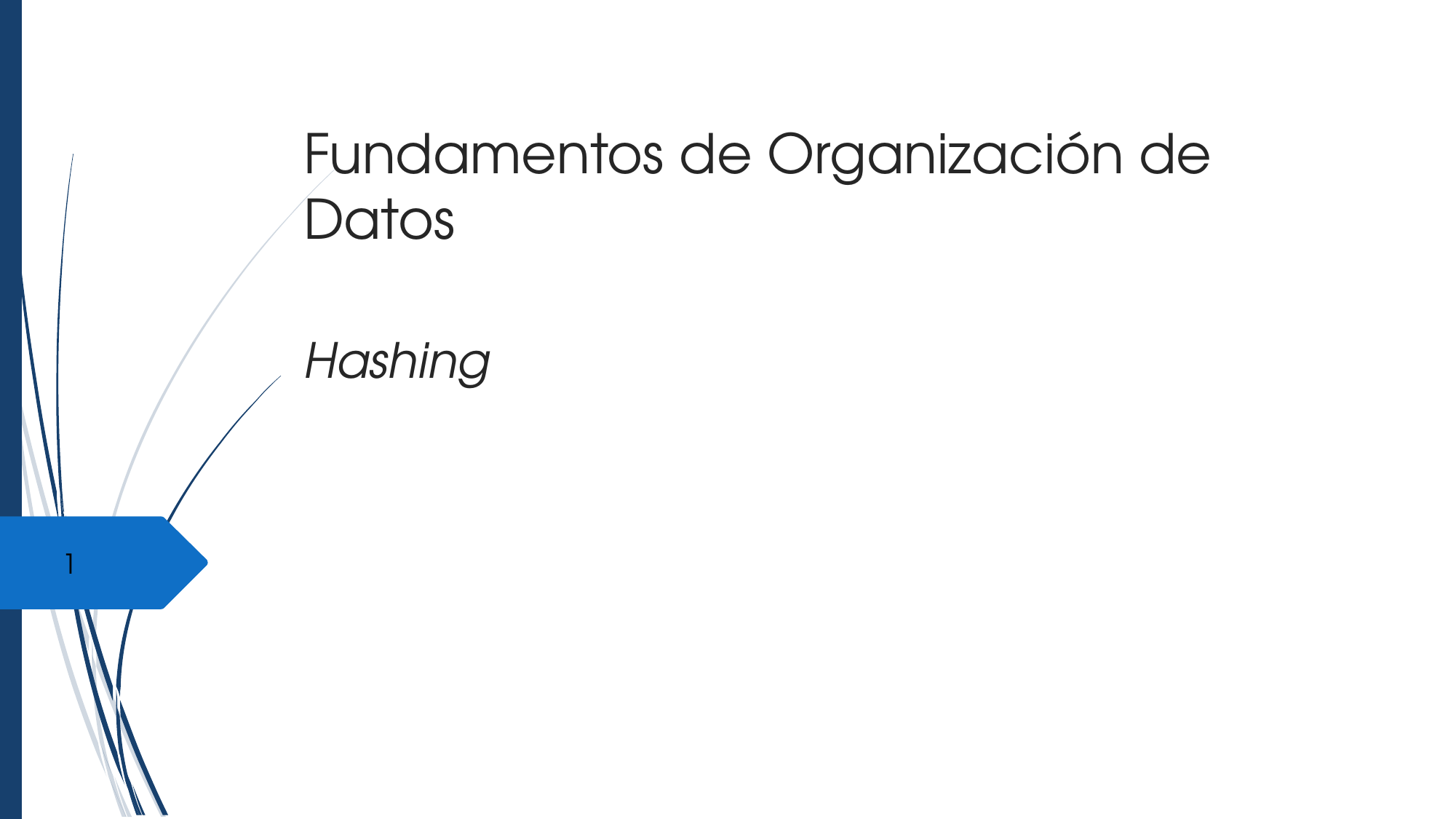

Fundamentos de Organización de Datos
Hashing

1